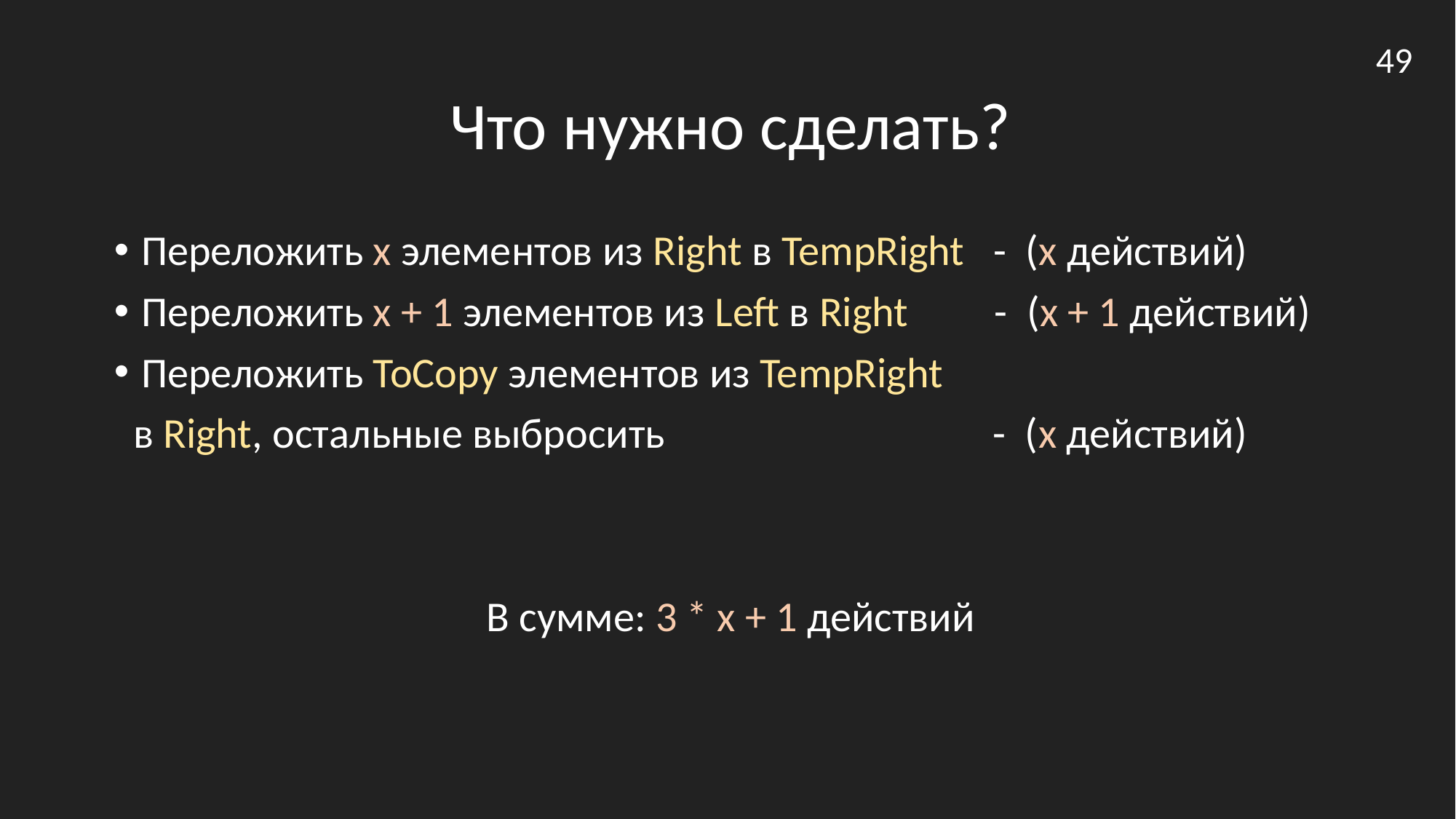

49
# Что нужно сделать?
Переложить x элементов из Right в TempRight   -  (x действий)
Переложить x + 1 элементов из Left в Right         -  (x + 1 действий)
Переложить ToCopy элементов из TempRight
  в Right, остальные выбросить                                  -  (x действий)

В сумме: 3 * x + 1 действий